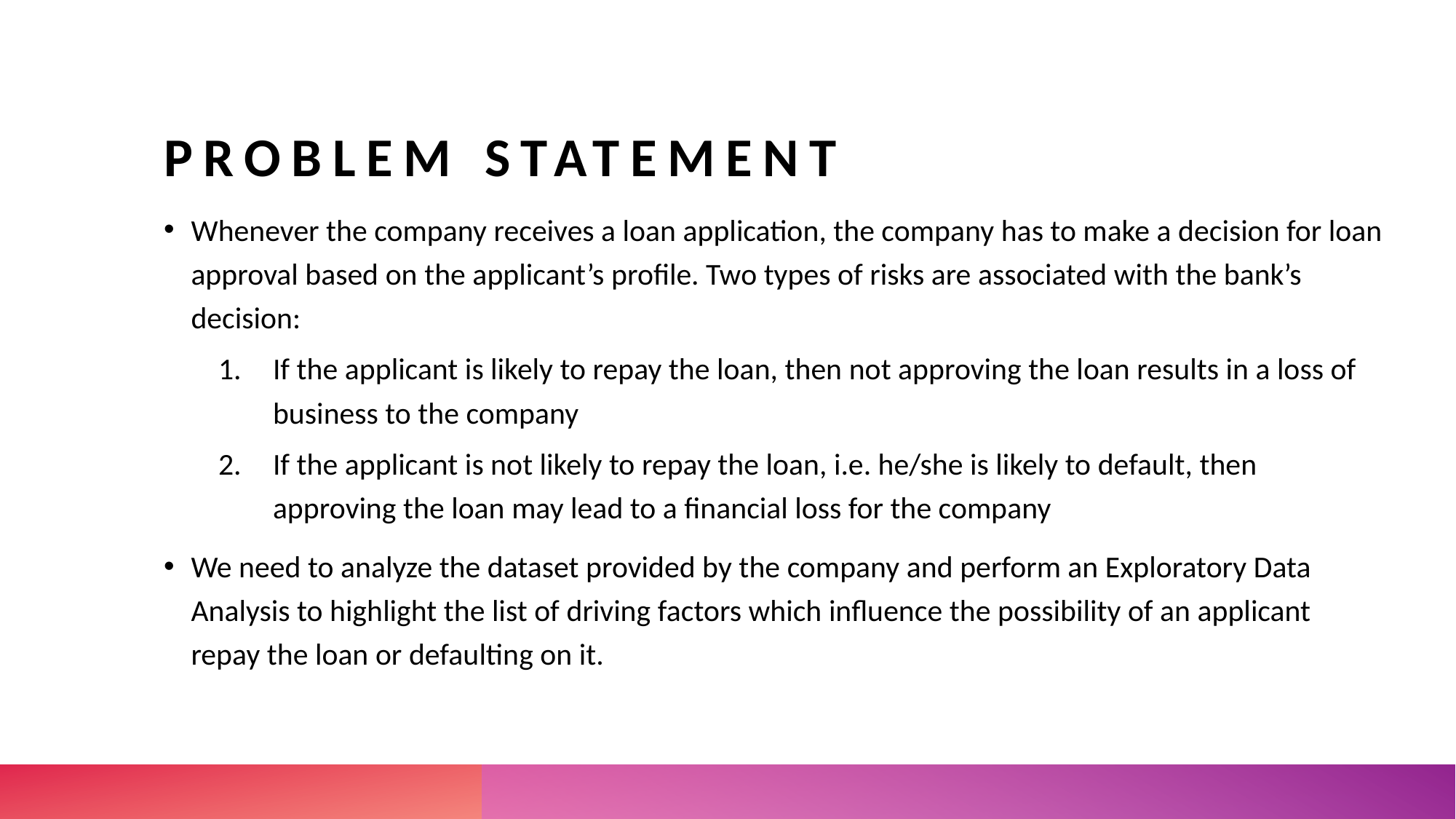

# Problem Statement
Whenever the company receives a loan application, the company has to make a decision for loan approval based on the applicant’s profile. Two types of risks are associated with the bank’s decision:
If the applicant is likely to repay the loan, then not approving the loan results in a loss of business to the company
If the applicant is not likely to repay the loan, i.e. he/she is likely to default, then approving the loan may lead to a financial loss for the company
We need to analyze the dataset provided by the company and perform an Exploratory Data Analysis to highlight the list of driving factors which influence the possibility of an applicant repay the loan or defaulting on it.